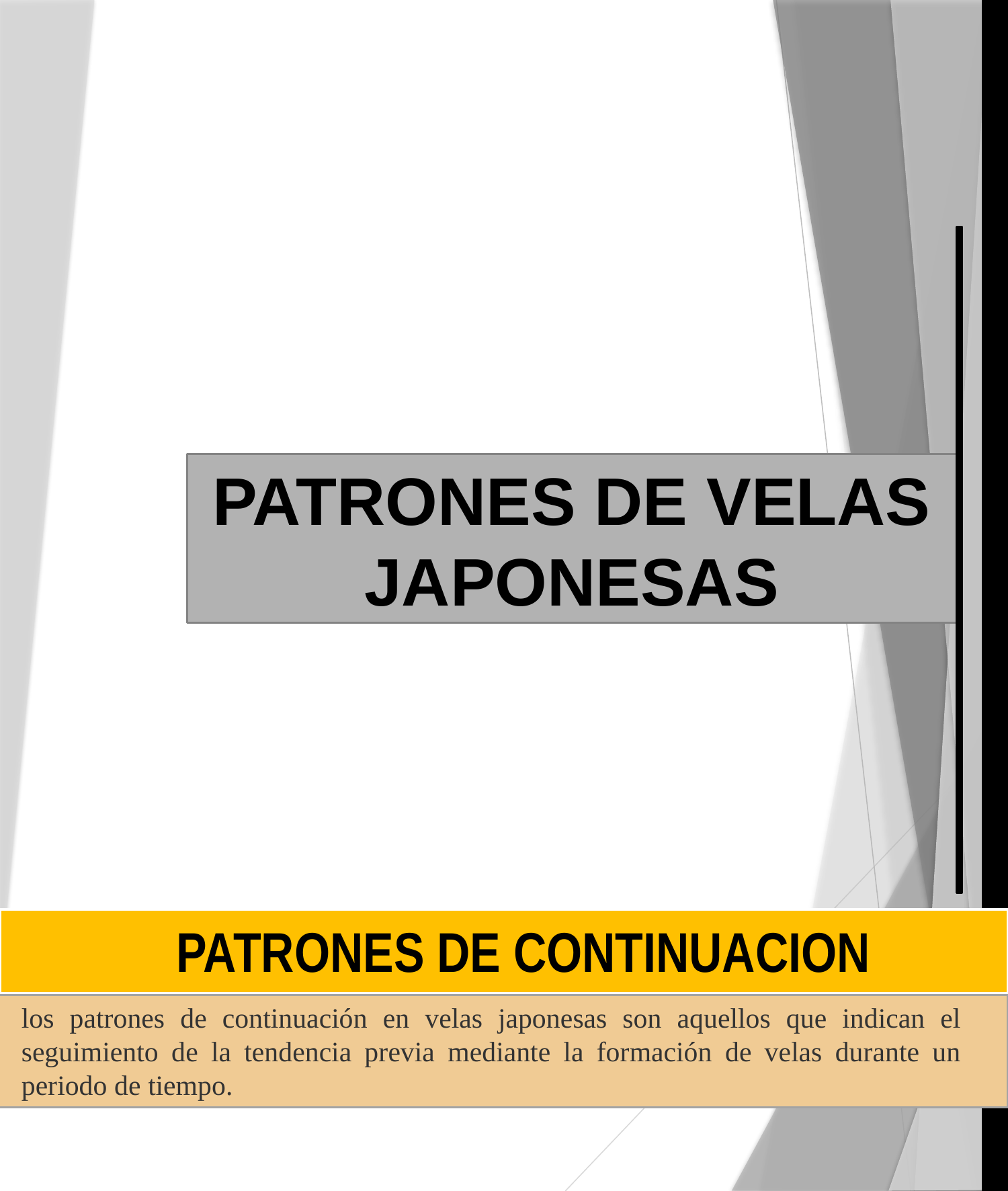

PATRONES DE VELAS JAPONESAS

PATRONES DE CONTINUACION

los patrones de continuación en velas japonesas son aquellos que indican el seguimiento de la tendencia previa mediante la formación de velas durante un periodo de tiempo.